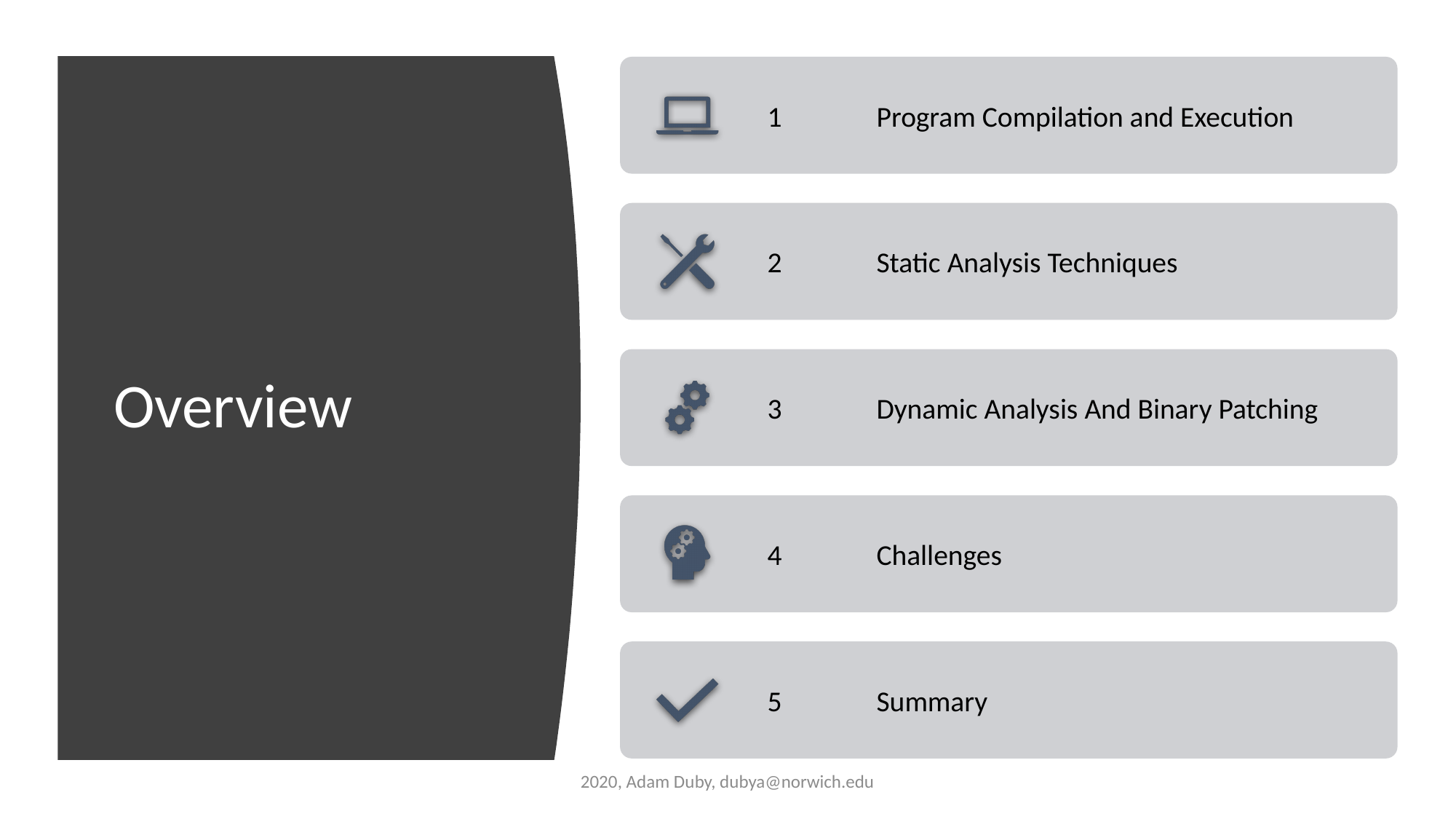

1	Program Compilation and Execution
2	Static Analysis Techniques
3	Dynamic Analysis And Binary Patching
4	Challenges
5	Summary

# Overview
2020, Adam Duby, dubya@norwich.edu